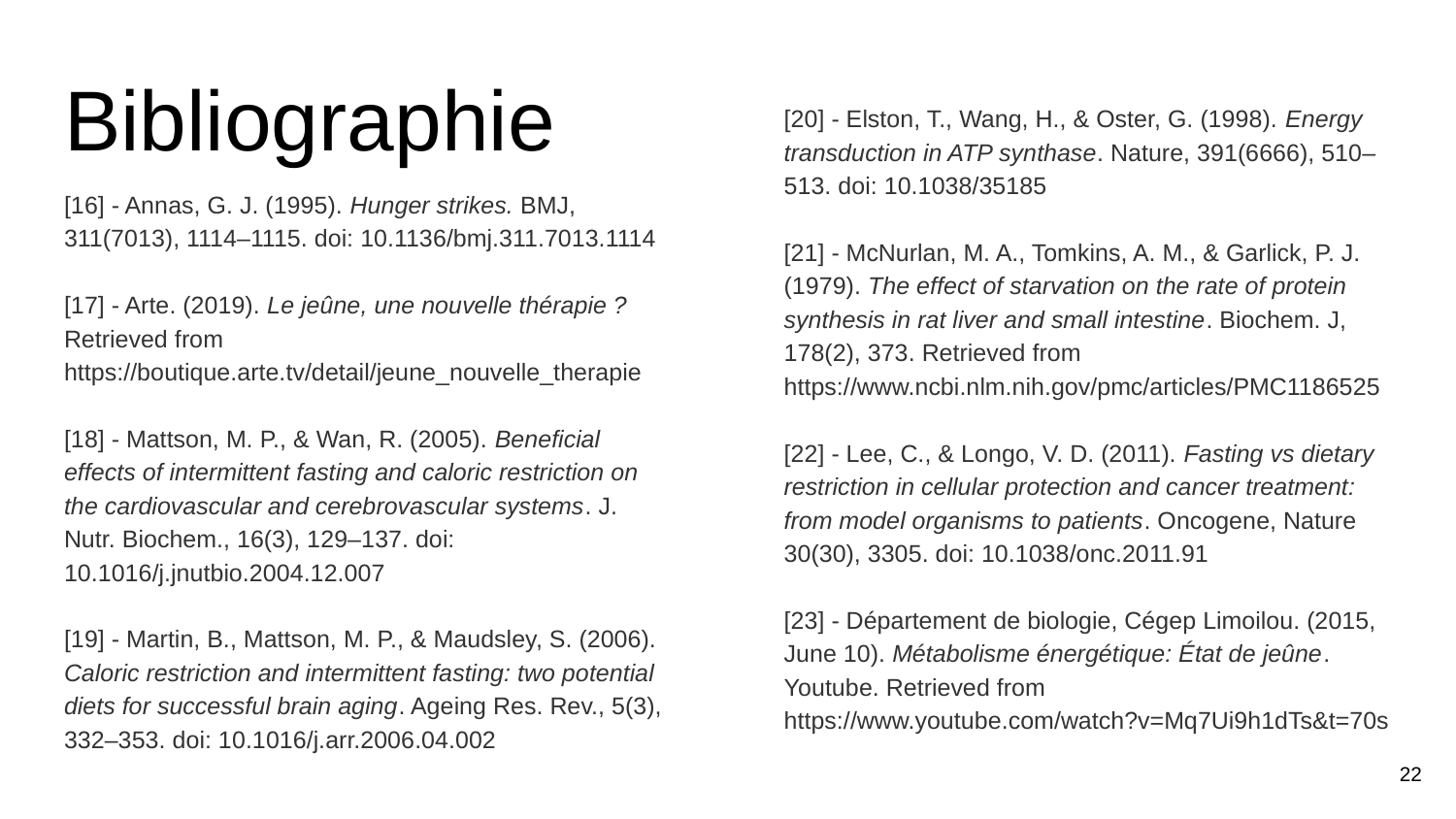

[20] - Elston, T., Wang, H., & Oster, G. (1998). Energy transduction in ATP synthase. Nature, 391(6666), 510–513. doi: 10.1038/35185

[21] - McNurlan, M. A., Tomkins, A. M., & Garlick, P. J. (1979). The effect of starvation on the rate of protein synthesis in rat liver and small intestine. Biochem. J, 178(2), 373. Retrieved from https://www.ncbi.nlm.nih.gov/pmc/articles/PMC1186525

[22] - Lee, C., & Longo, V. D. (2011). Fasting vs dietary restriction in cellular protection and cancer treatment: from model organisms to patients. Oncogene, Nature 30(30), 3305. doi: 10.1038/onc.2011.91

[23] - Département de biologie, Cégep Limoilou. (2015, June 10). Métabolisme énergétique: État de jeûne. Youtube. Retrieved from https://www.youtube.com/watch?v=Mq7Ui9h1dTs&t=70s
# Bibliographie
[16] - Annas, G. J. (1995). Hunger strikes. BMJ, 311(7013), 1114–1115. doi: 10.1136/bmj.311.7013.1114

[17] - Arte. (2019). Le jeûne, une nouvelle thérapie ? Retrieved from https://boutique.arte.tv/detail/jeune_nouvelle_therapie

[18] - Mattson, M. P., & Wan, R. (2005). Beneficial effects of intermittent fasting and caloric restriction on the cardiovascular and cerebrovascular systems. J. Nutr. Biochem., 16(3), 129–137. doi: 10.1016/j.jnutbio.2004.12.007

[19] - Martin, B., Mattson, M. P., & Maudsley, S. (2006). Caloric restriction and intermittent fasting: two potential diets for successful brain aging. Ageing Res. Rev., 5(3), 332–353. doi: 10.1016/j.arr.2006.04.002
22